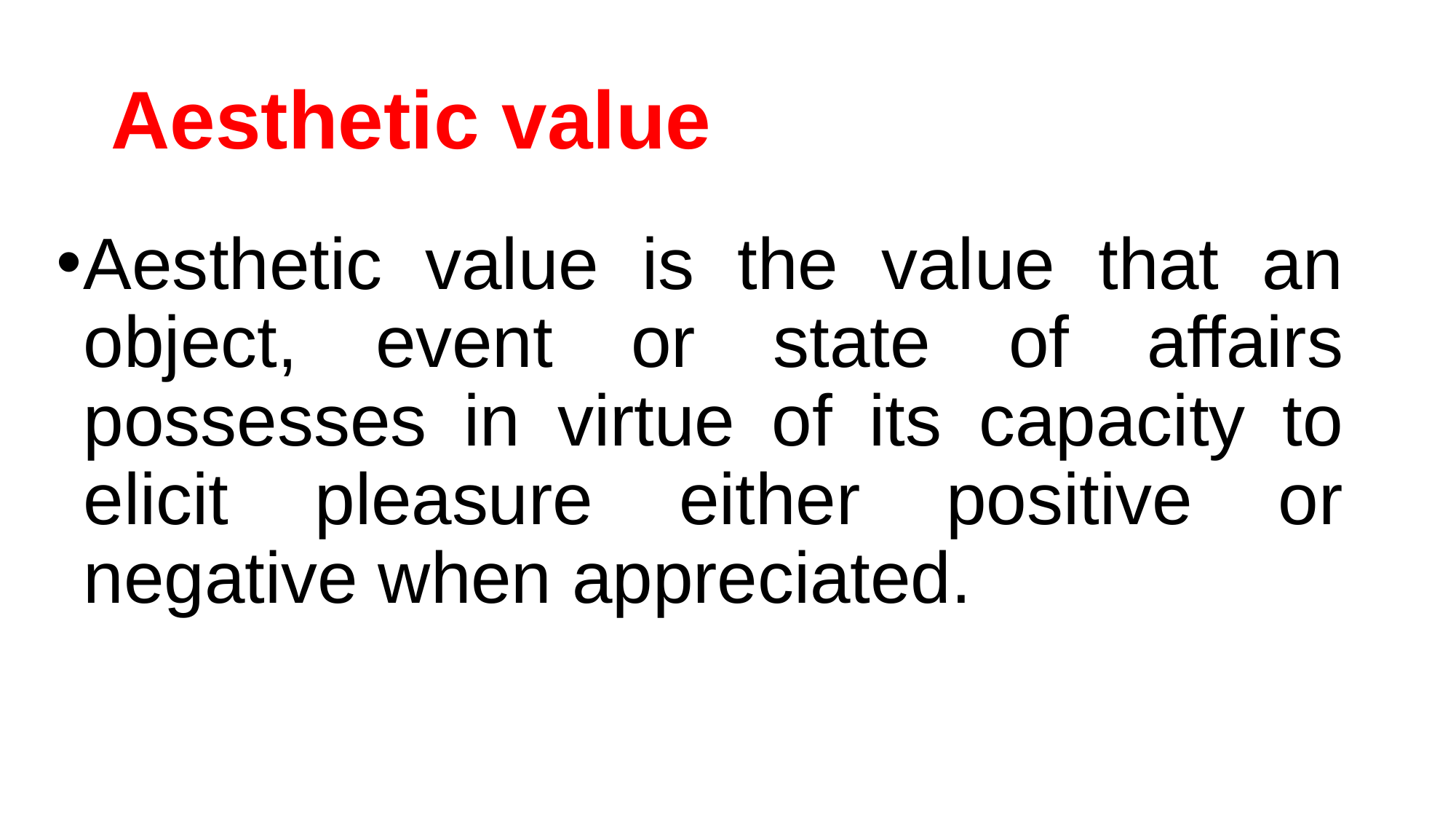

# Aesthetic value

Aesthetic value is the value that an object, event or state of affairs possesses in virtue of its capacity to elicit pleasure either positive or negative when appreciated.